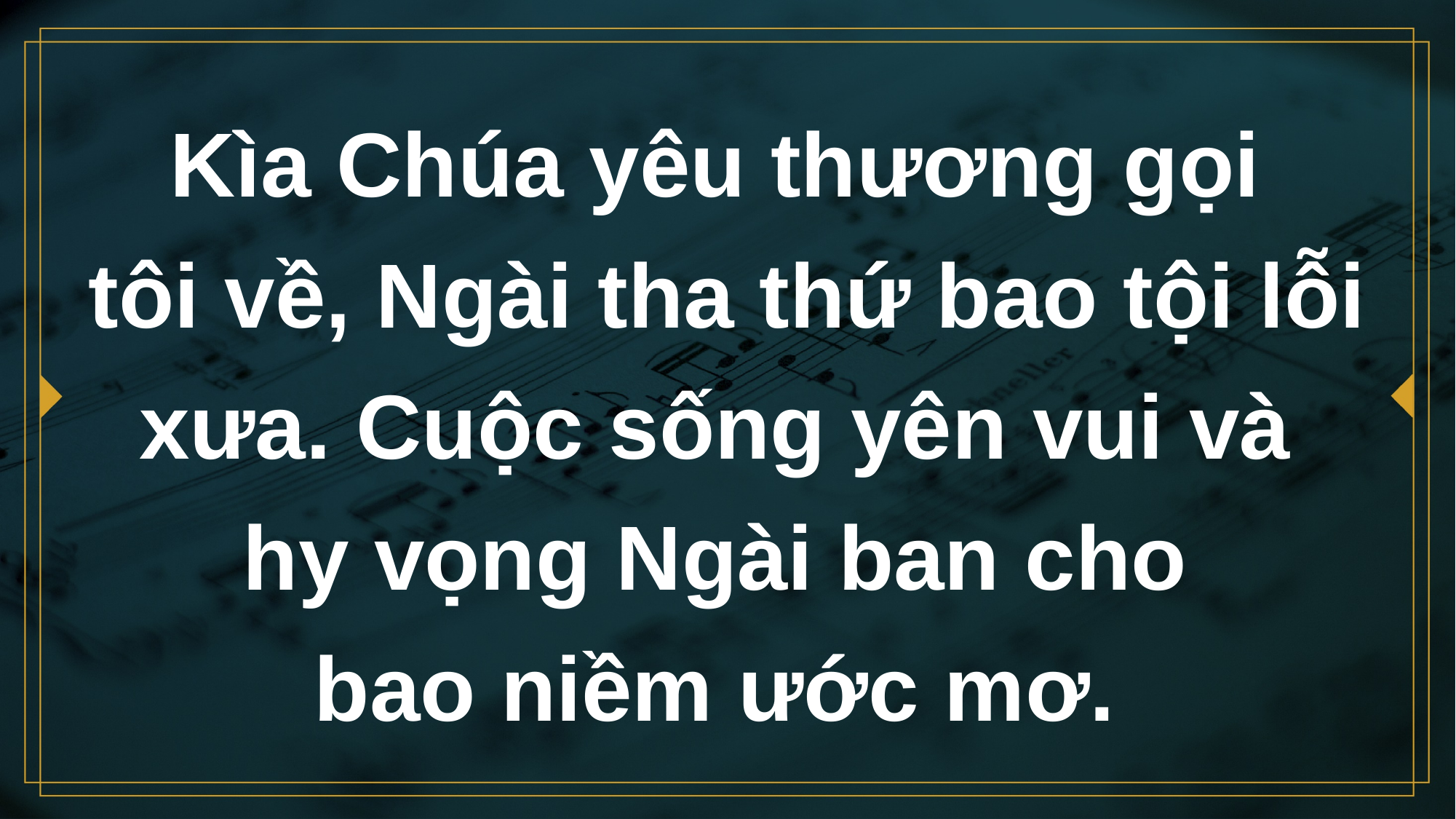

# Kìa Chúa yêu thương gọi tôi về, Ngài tha thứ bao tội lỗi xưa. Cuộc sống yên vui và hy vọng Ngài ban cho bao niềm ước mơ.